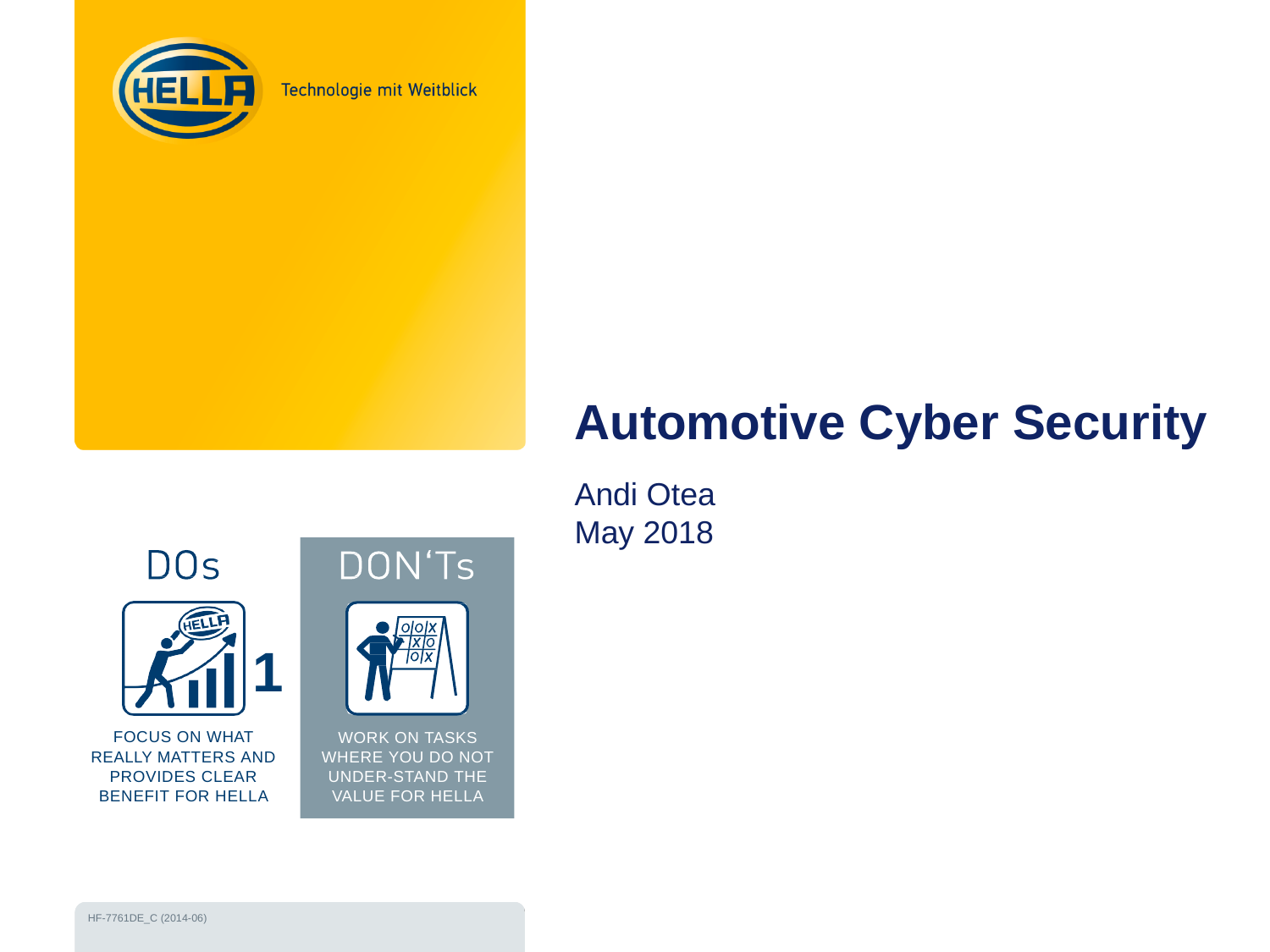

# Automotive Cyber Security
Andi Otea
May 2018